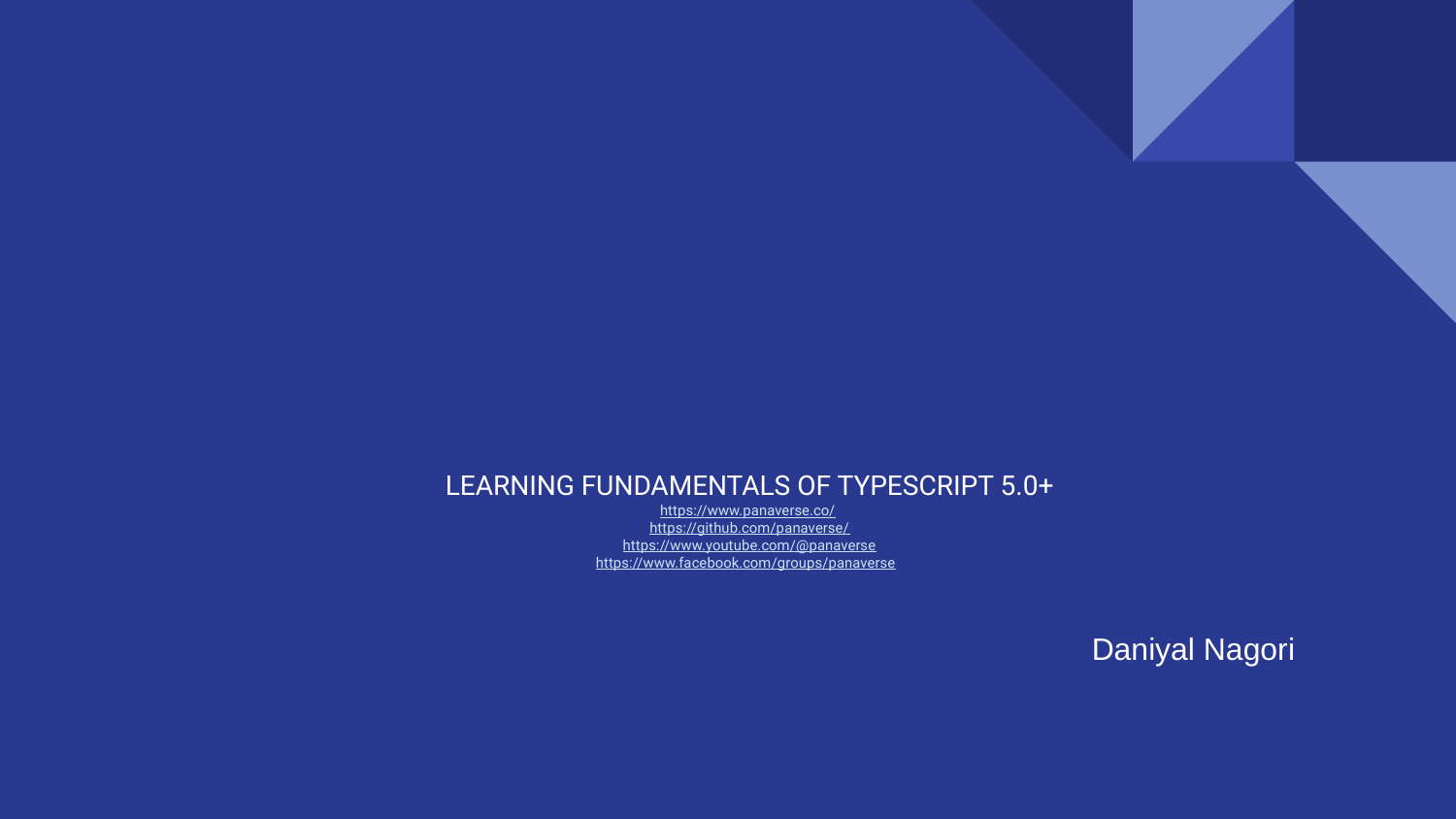

# LEARNING FUNDAMENTALS OF TYPESCRIPT 5.0+
https://www.panaverse.co/
https://github.com/panaverse/
https://www.youtube.com/@panaverse
https://www.facebook.com/groups/panaverse
Daniyal Nagori